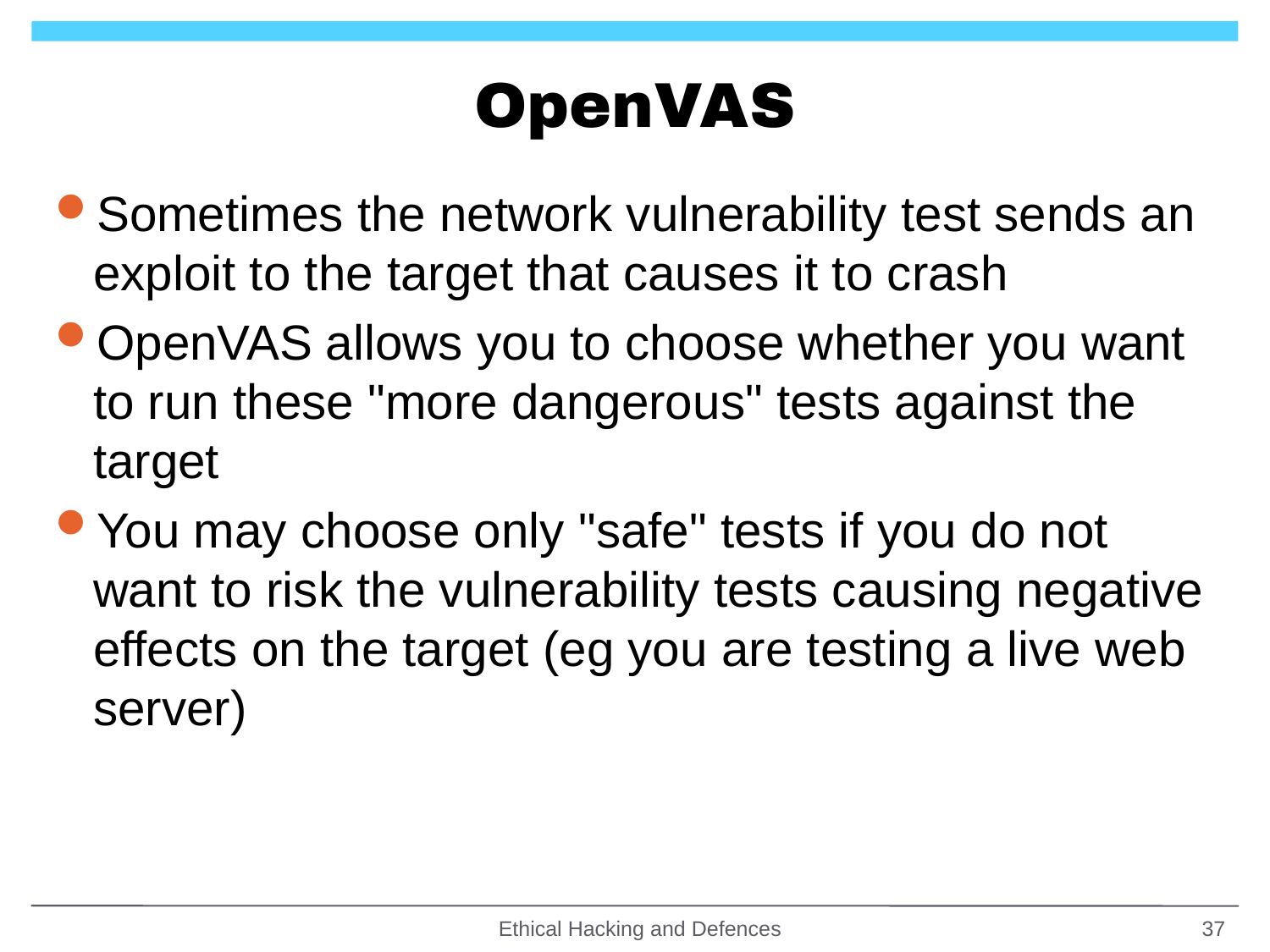

# OpenVAS
Sometimes the network vulnerability test sends an exploit to the target that causes it to crash
OpenVAS allows you to choose whether you want to run these "more dangerous" tests against the target
You may choose only "safe" tests if you do not want to risk the vulnerability tests causing negative effects on the target (eg you are testing a live web server)

Ethical Hacking and Defences
37